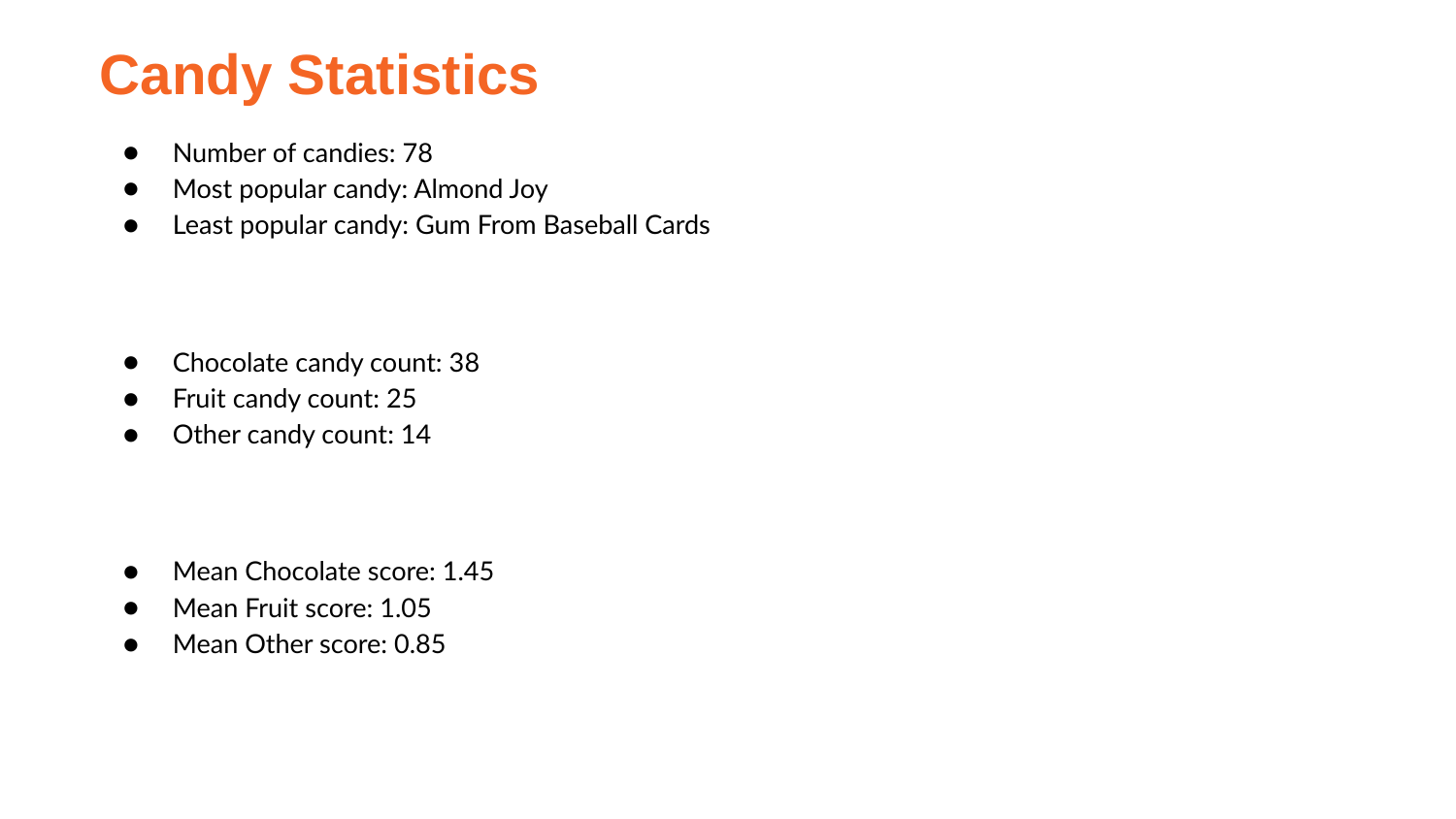

Candy Statistics
Number of candies: 78
Most popular candy: Almond Joy
Least popular candy: Gum From Baseball Cards

Chocolate candy count: 38
Fruit candy count: 25
Other candy count: 14

Mean Chocolate score: 1.45
Mean Fruit score: 1.05
Mean Other score: 0.85